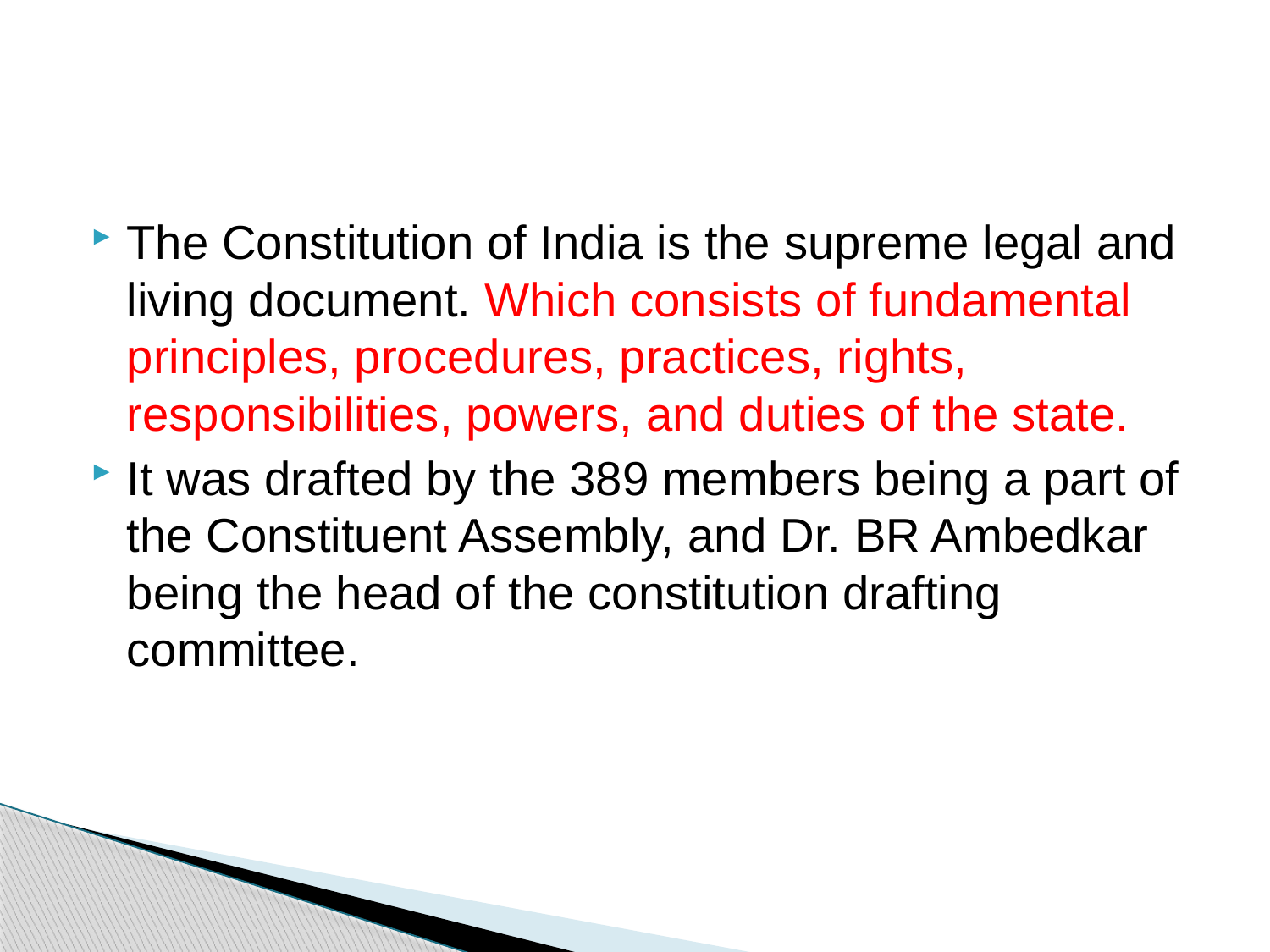

#
The Constitution of India is the supreme legal and living document. Which consists of fundamental principles, procedures, practices, rights, responsibilities, powers, and duties of the state.
It was drafted by the 389 members being a part of the Constituent Assembly, and Dr. BR Ambedkar being the head of the constitution drafting committee.